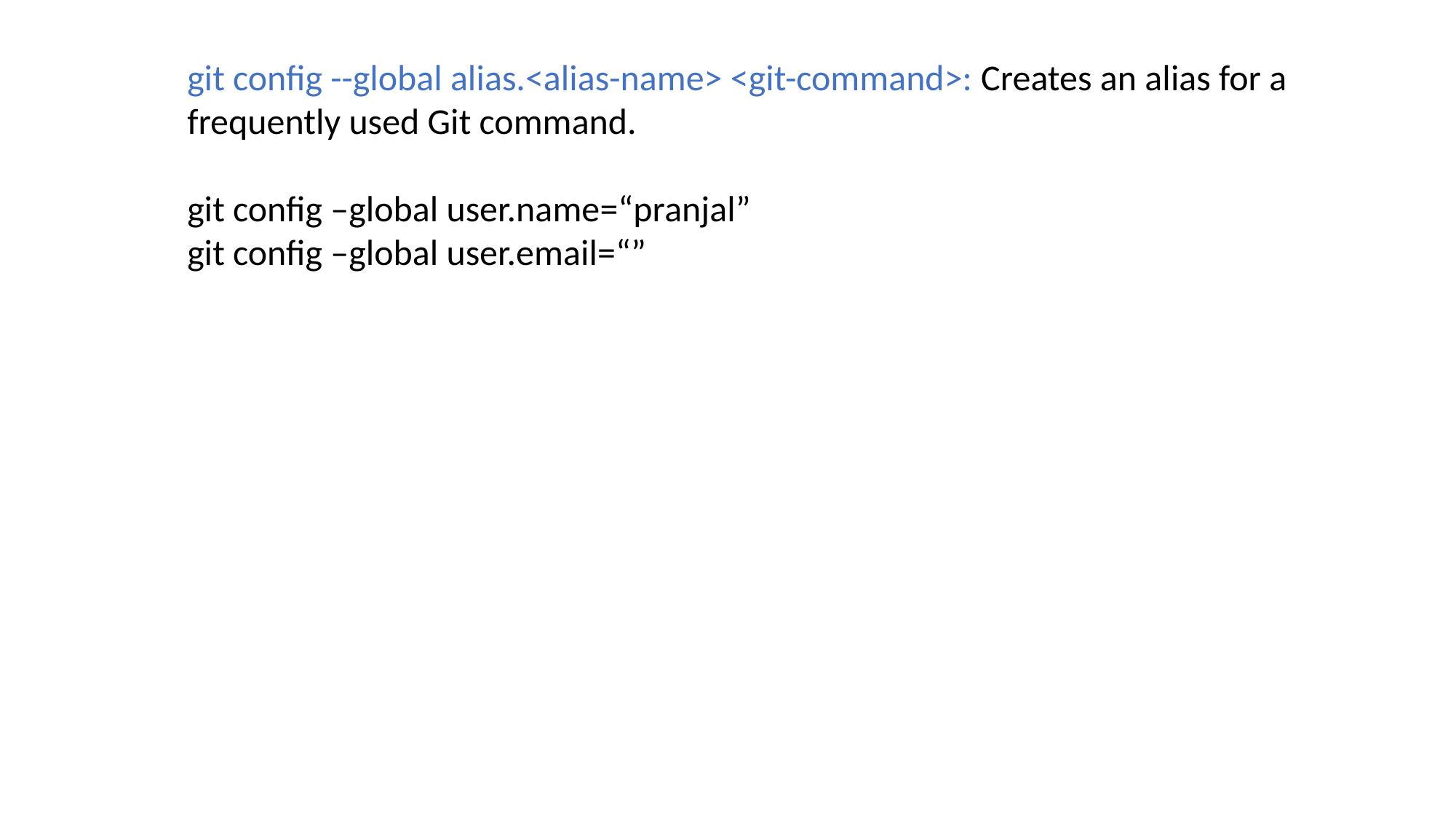

git config --global alias.<alias-name> <git-command>: Creates an alias for a frequently used Git command.

git config –global user.name=“pranjal”
git config –global user.email=“”